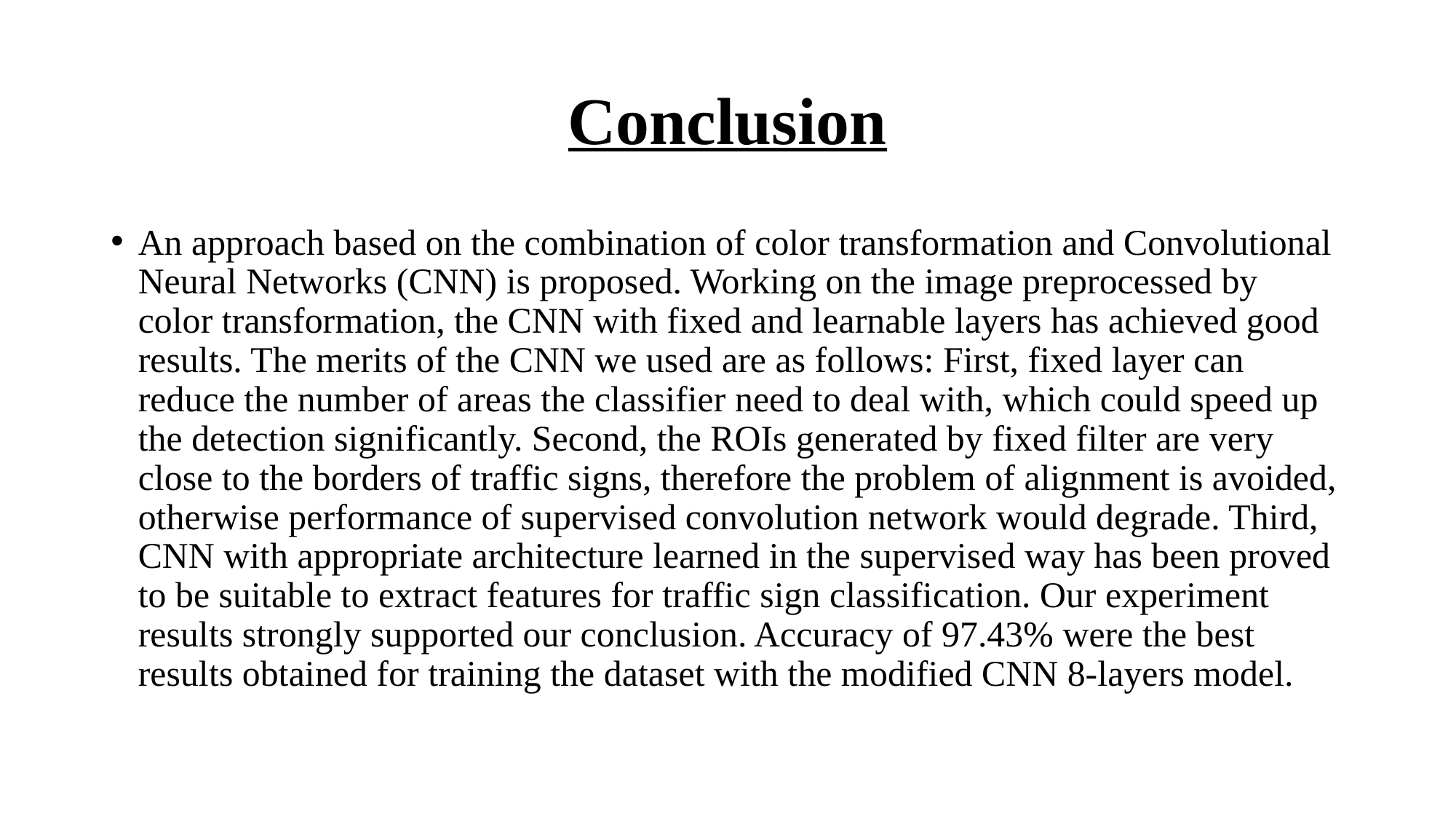

# Conclusion
An approach based on the combination of color transformation and Convolutional Neural Networks (CNN) is proposed. Working on the image preprocessed by color transformation, the CNN with fixed and learnable layers has achieved good results. The merits of the CNN we used are as follows: First, fixed layer can reduce the number of areas the classifier need to deal with, which could speed up the detection significantly. Second, the ROIs generated by fixed filter are very close to the borders of traffic signs, therefore the problem of alignment is avoided, otherwise performance of supervised convolution network would degrade. Third, CNN with appropriate architecture learned in the supervised way has been proved to be suitable to extract features for traffic sign classification. Our experiment results strongly supported our conclusion. Accuracy of 97.43% were the best results obtained for training the dataset with the modified CNN 8-layers model.